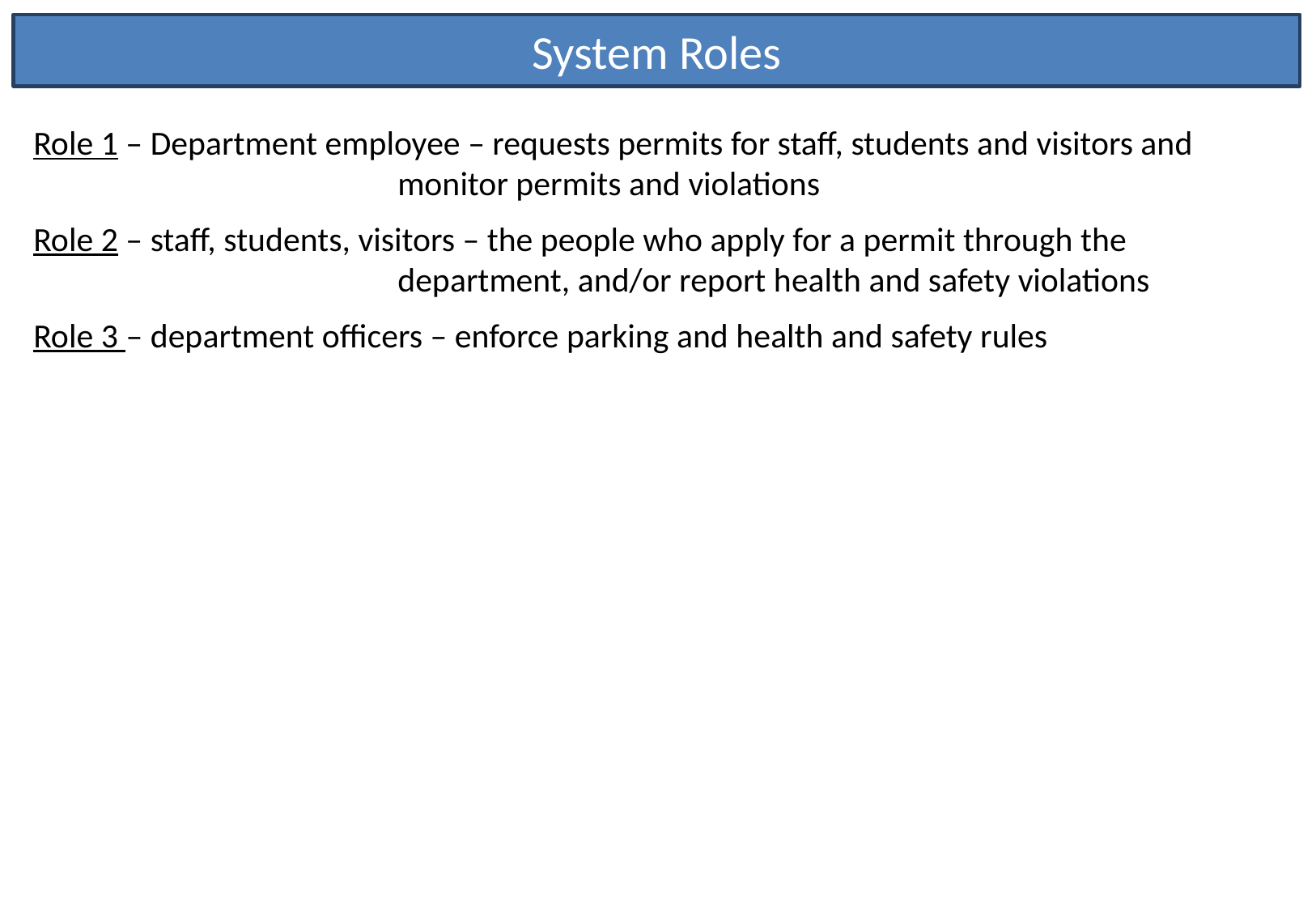

System Roles
Role 1 – Department employee – requests permits for staff, students and visitors and 				monitor permits and violations
Role 2 – staff, students, visitors – the people who apply for a permit through the 				department, and/or report health and safety violations
Role 3 – department officers – enforce parking and health and safety rules